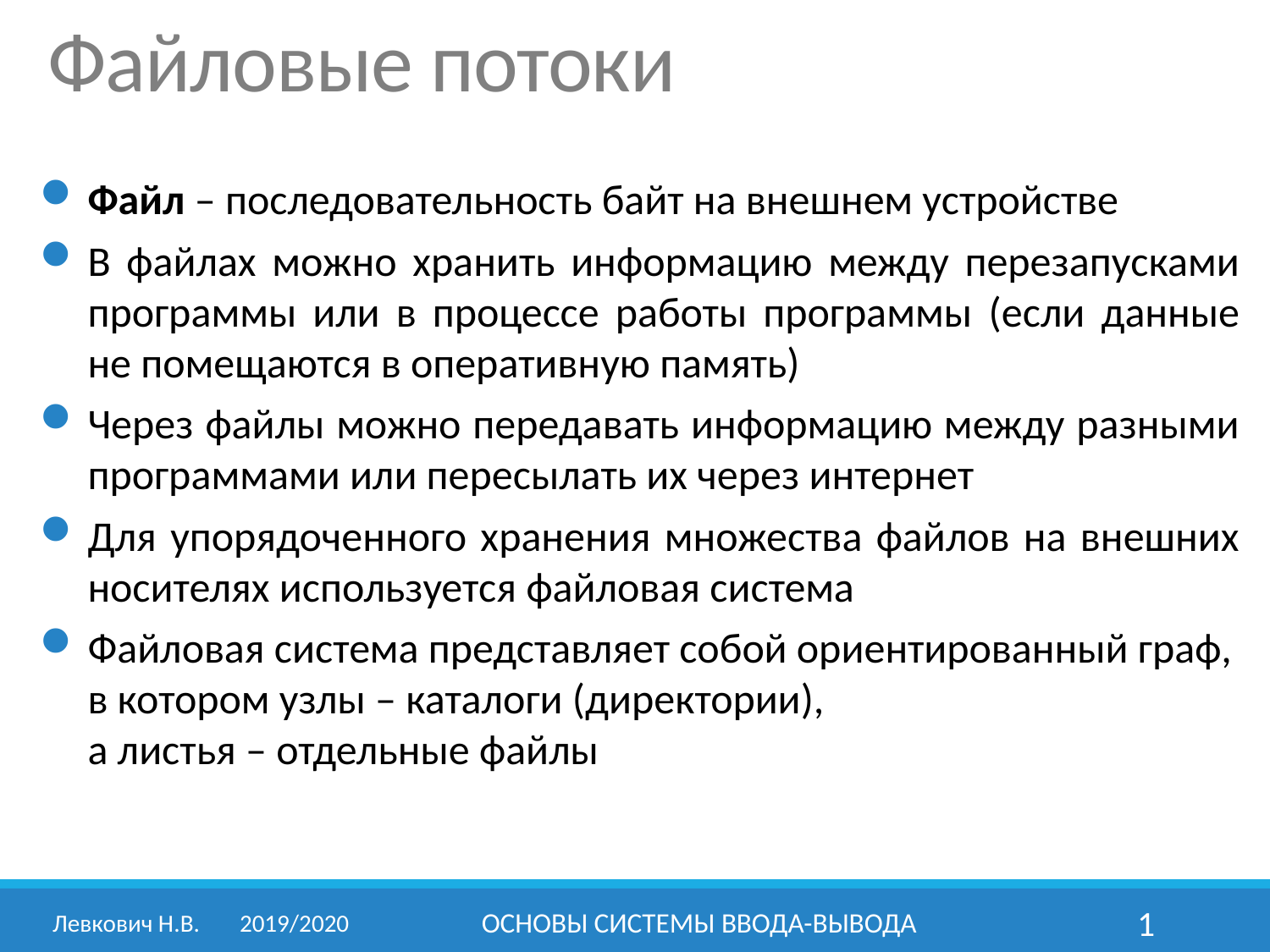

Файловые потоки
Файл – последовательность байт на внешнем устройстве
В файлах можно хранить информацию между перезапусками программы или в процессе работы программы (если данные не помещаются в оперативную память)
Через файлы можно передавать информацию между разными программами или пересылать их через интернет
Для упорядоченного хранения множества файлов на внешних носителях используется файловая система
Файловая система представляет собой ориентированный граф,
в котором узлы – каталоги (директории),
а листья – отдельные файлы
Левкович Н.В.	2019/2020
ОСНОВЫ СИСТЕМЫ ВВОДА-ВЫВОДА
1